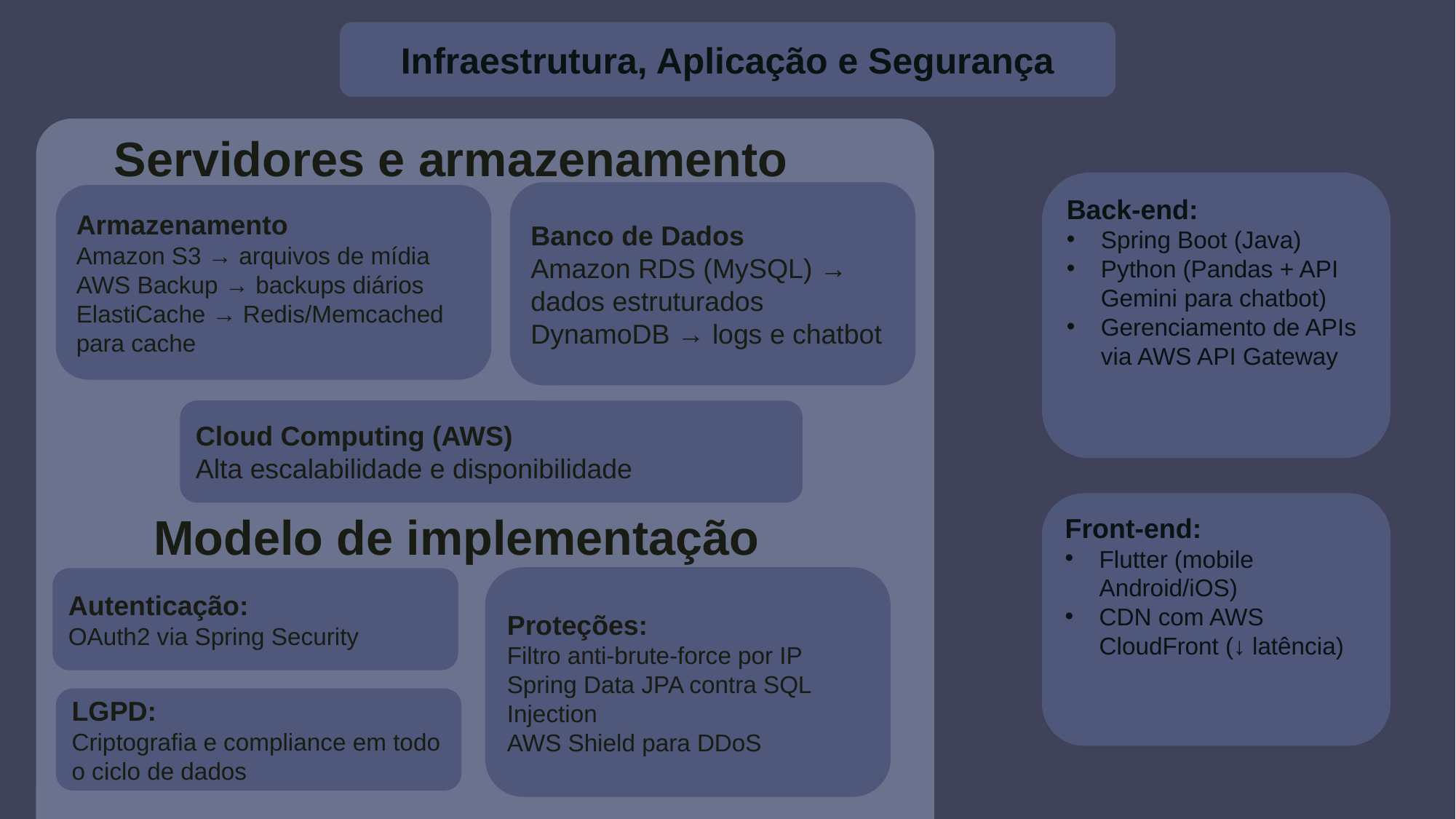

Infraestrutura, Aplicação e Segurança

Servidores e armazenamento
Back-end:
Spring Boot (Java)
Python (Pandas + API Gemini para chatbot)
Gerenciamento de APIs via AWS API Gateway
Banco de Dados
Amazon RDS (MySQL) → dados estruturados
DynamoDB → logs e chatbot
Armazenamento
Amazon S3 → arquivos de mídia
AWS Backup → backups diários
ElastiCache → Redis/Memcached para cache
Cloud Computing (AWS)
Alta escalabilidade e disponibilidade
Front-end:
Flutter (mobile Android/iOS)
CDN com AWS CloudFront (↓ latência)
Modelo de implementação
Proteções:
Filtro anti-brute-force por IP
Spring Data JPA contra SQL Injection
AWS Shield para DDoS
Autenticação:
OAuth2 via Spring Security
LGPD:
Criptografia e compliance em todo o ciclo de dados